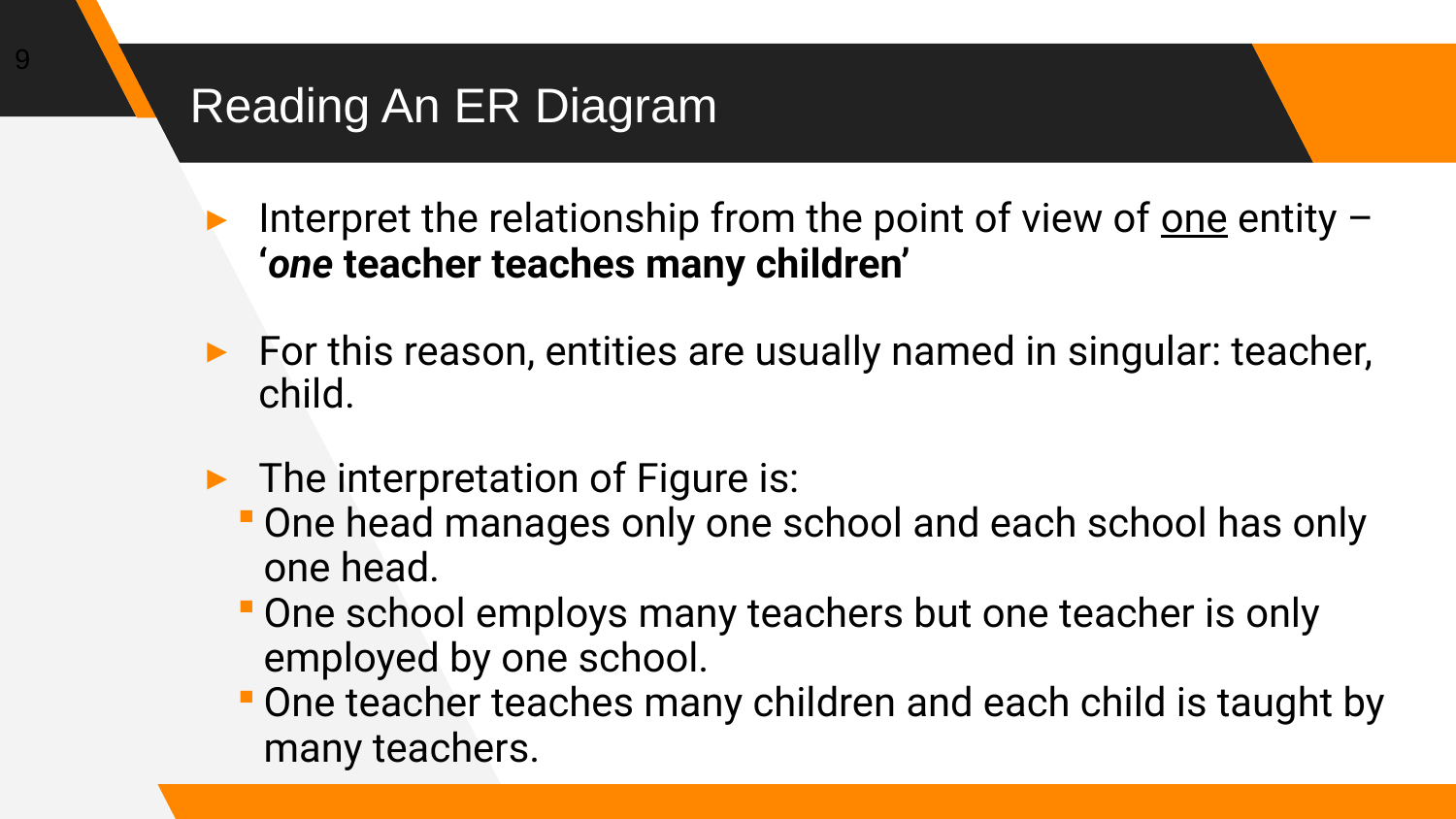

9
# Reading An ER Diagram
Interpret the relationship from the point of view of one entity – ‘one teacher teaches many children’

For this reason, entities are usually named in singular: teacher, child.

The interpretation of Figure is:
One head manages only one school and each school has only one head.
One school employs many teachers but one teacher is only employed by one school.
One teacher teaches many children and each child is taught by many teachers.